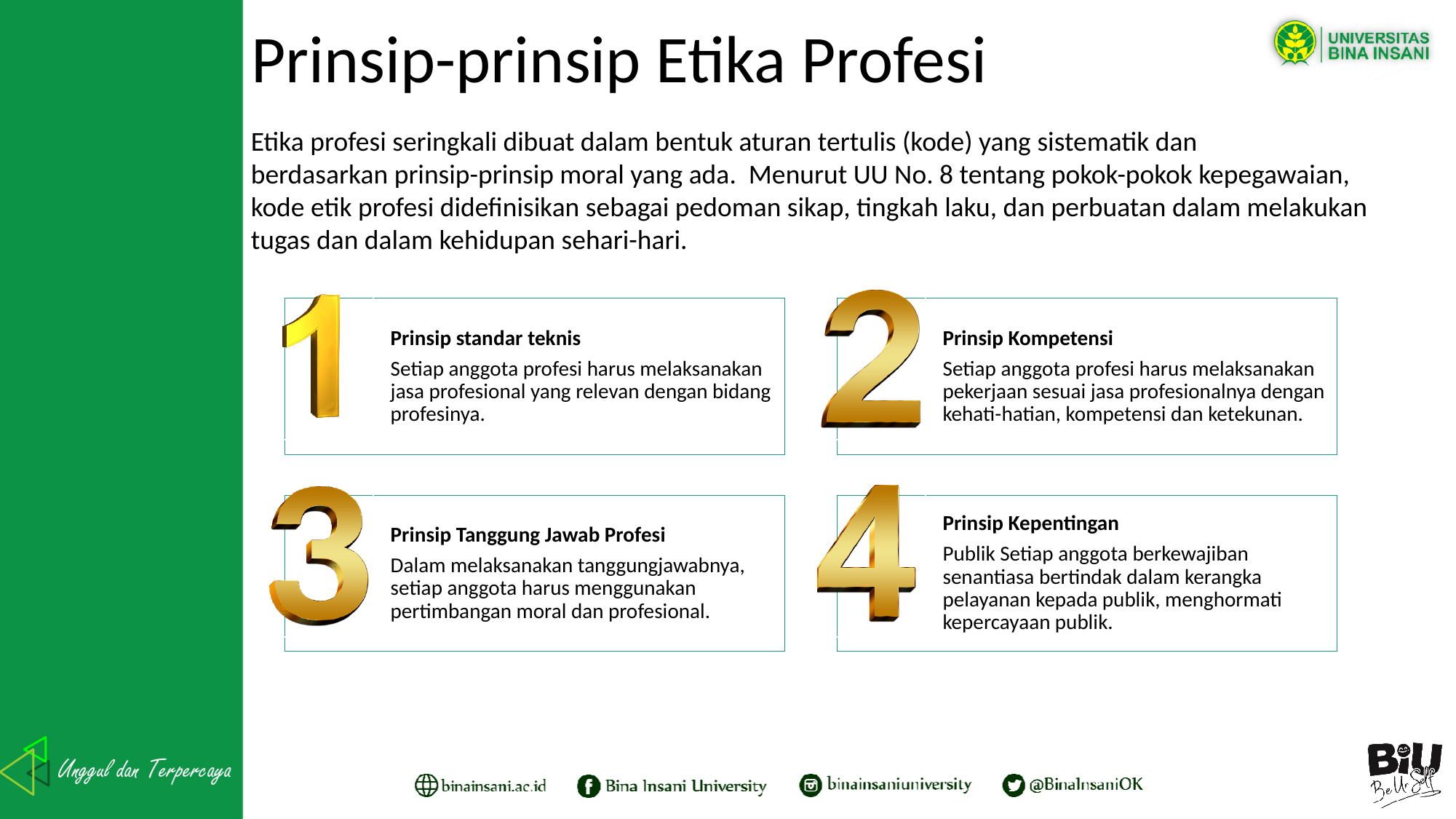

# Prinsip-prinsip Etika Profesi
Etika profesi seringkali dibuat dalam bentuk aturan tertulis (kode) yang sistematik dan
berdasarkan prinsip-prinsip moral yang ada.  Menurut UU No. 8 tentang pokok-pokok kepegawaian, kode etik profesi didefinisikan sebagai pedoman sikap, tingkah laku, dan perbuatan dalam melakukan tugas dan dalam kehidupan sehari-hari.
Prinsip standar teknis
Setiap anggota profesi harus melaksanakan jasa profesional yang relevan dengan bidang profesinya.
Prinsip Kompetensi
Setiap anggota profesi harus melaksanakan pekerjaan sesuai jasa profesionalnya dengan kehati-hatian, kompetensi dan ketekunan.
Prinsip Tanggung Jawab Profesi
Dalam melaksanakan tanggungjawabnya, setiap anggota harus menggunakan pertimbangan moral dan profesional.
Prinsip Kepentingan
Publik Setiap anggota berkewajiban senantiasa bertindak dalam kerangka pelayanan kepada publik, menghormati kepercayaan publik.